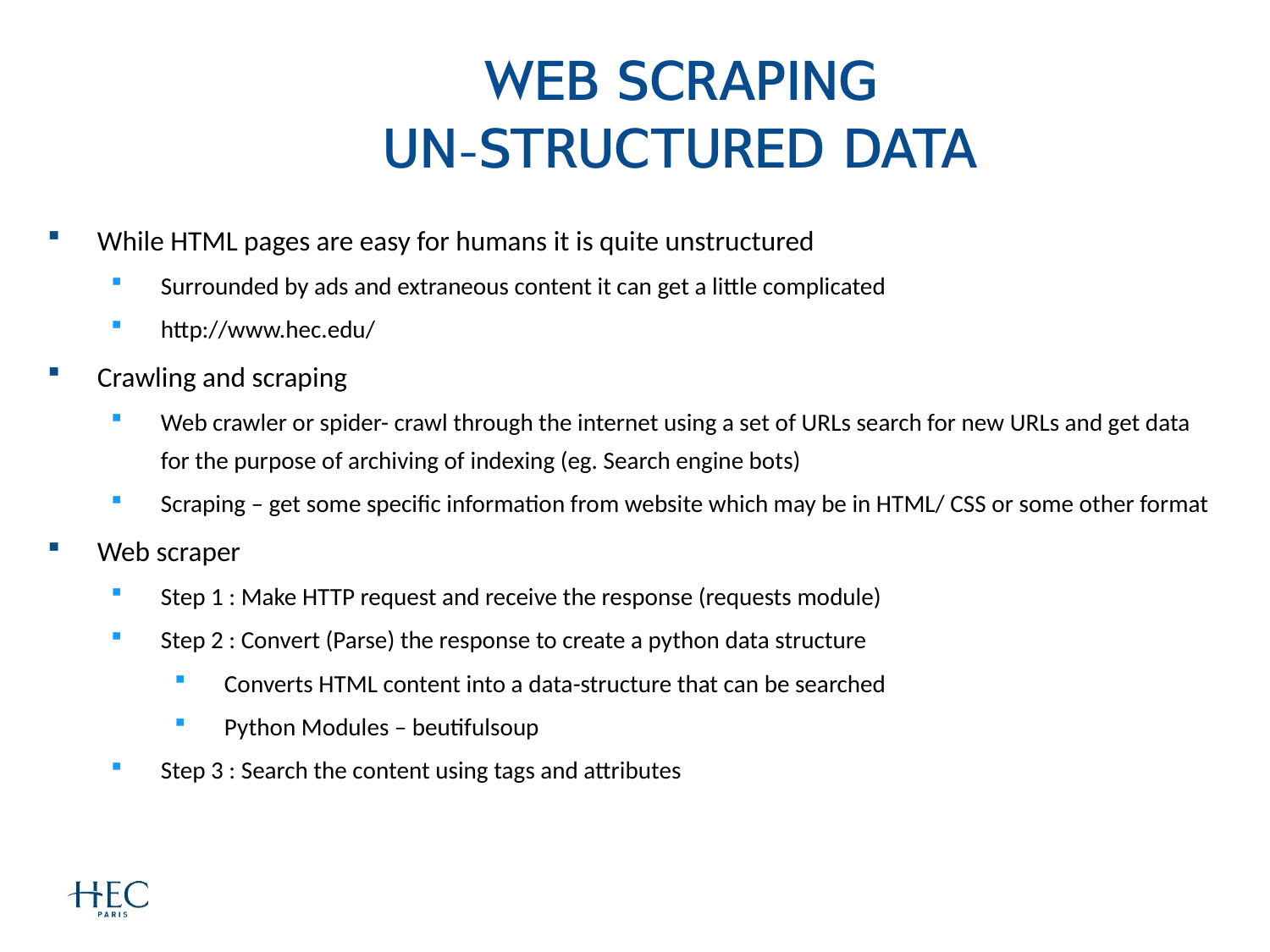

Web scraping
 UN-Structured data
While HTML pages are easy for humans it is quite unstructured
Surrounded by ads and extraneous content it can get a little complicated
http://www.hec.edu/
Crawling and scraping
Web crawler or spider- crawl through the internet using a set of URLs search for new URLs and get data for the purpose of archiving of indexing (eg. Search engine bots)
Scraping – get some specific information from website which may be in HTML/ CSS or some other format
Web scraper
Step 1 : Make HTTP request and receive the response (requests module)
Step 2 : Convert (Parse) the response to create a python data structure
Converts HTML content into a data-structure that can be searched
Python Modules – beutifulsoup
Step 3 : Search the content using tags and attributes